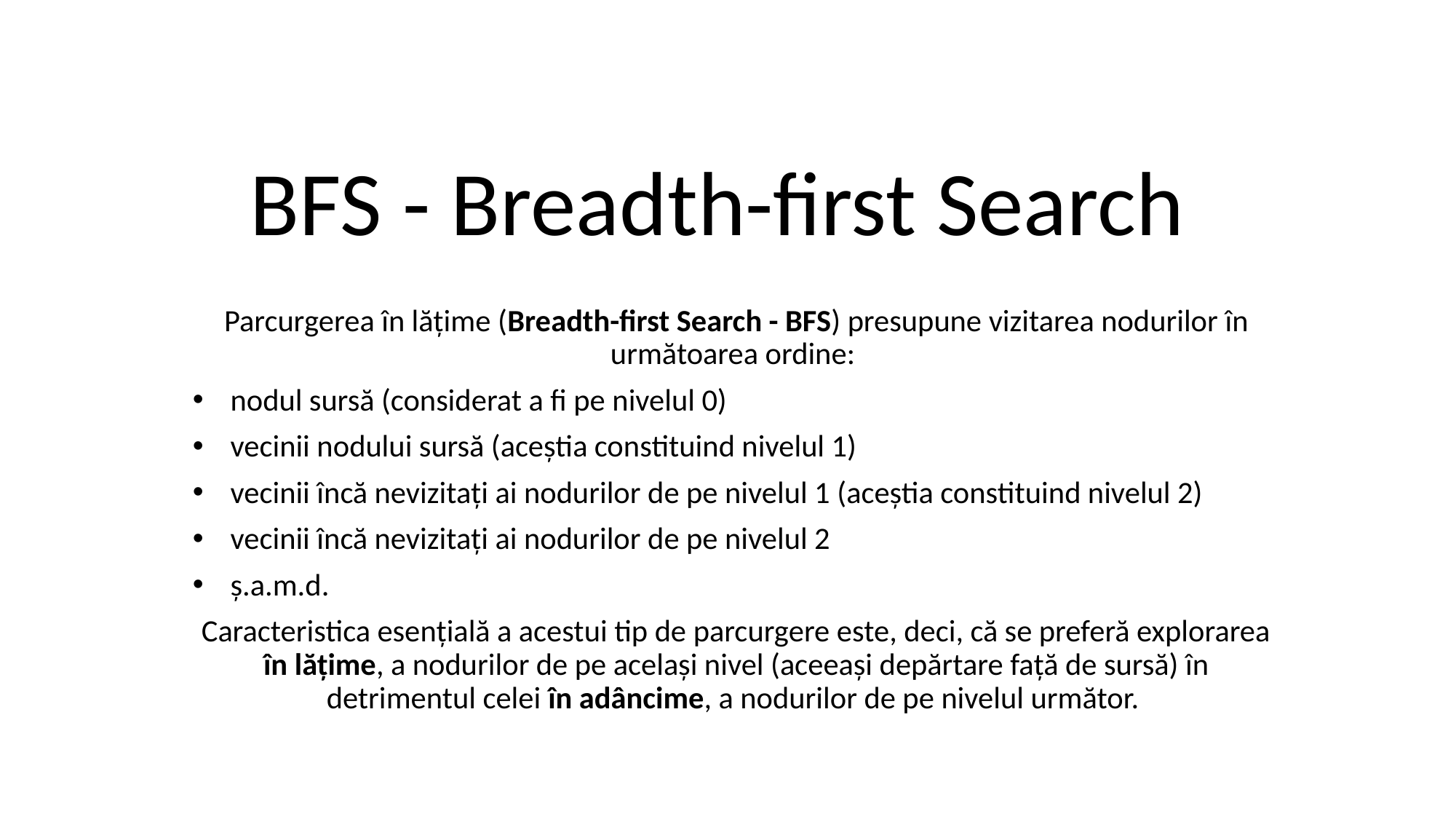

# BFS - Breadth-first Search
Parcurgerea în lățime (Breadth-first Search - BFS) presupune vizitarea nodurilor în următoarea ordine:
nodul sursă (considerat a fi pe nivelul 0)
vecinii nodului sursă (aceștia constituind nivelul 1)
vecinii încă nevizitați ai nodurilor de pe nivelul 1 (aceștia constituind nivelul 2)
vecinii încă nevizitați ai nodurilor de pe nivelul 2
ş.a.m.d.
Caracteristica esențială a acestui tip de parcurgere este, deci, că se preferă explorarea în lățime, a nodurilor de pe același nivel (aceeași depărtare față de sursă) în detrimentul celei în adâncime, a nodurilor de pe nivelul următor.